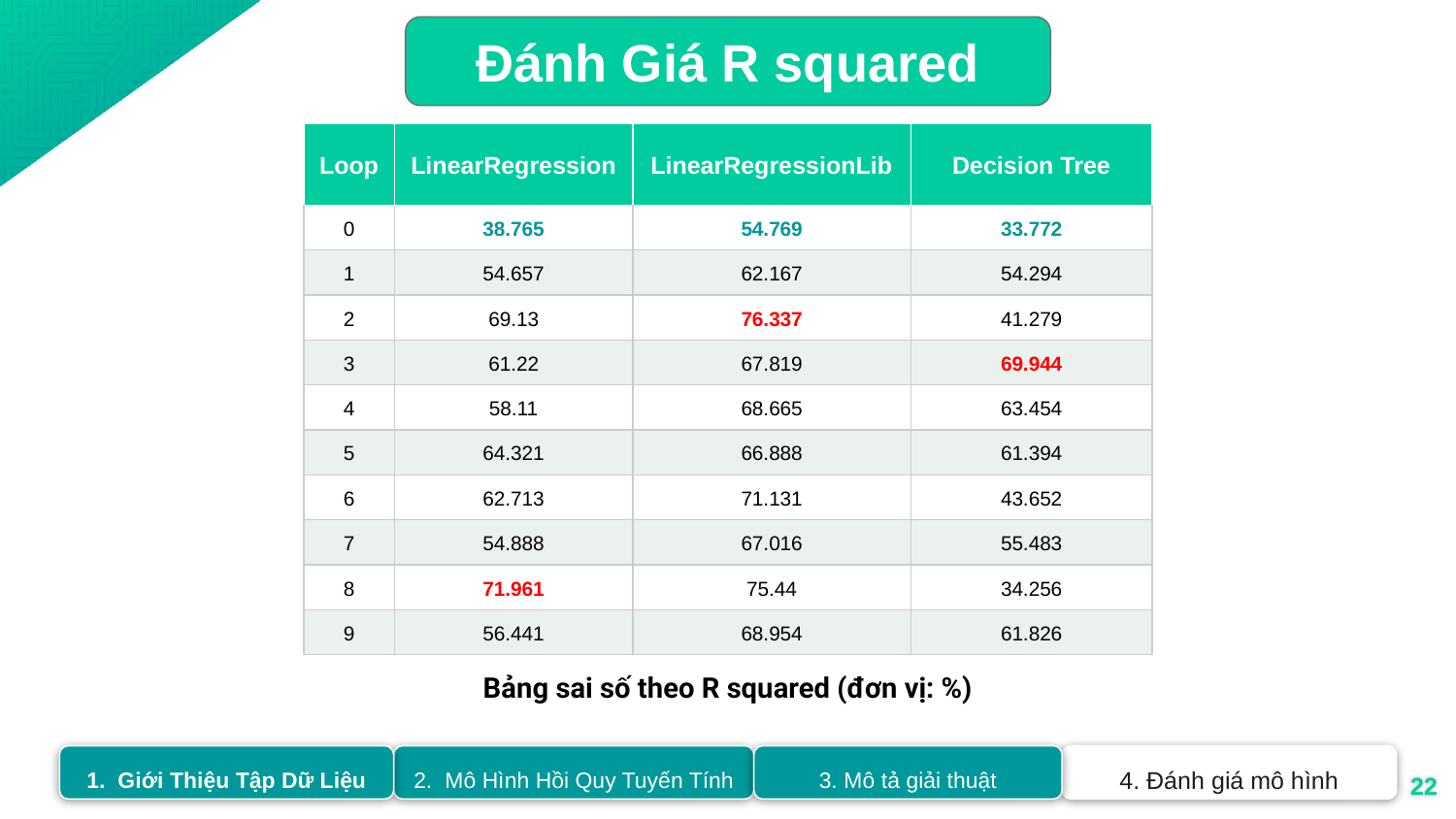

Đánh Giá R squared
| Loop | LinearRegression | LinearRegressionLib | Decision Tree |
| --- | --- | --- | --- |
| 0 | 38.765 | 54.769 | 33.772 |
| 1 | 54.657 | 62.167 | 54.294 |
| 2 | 69.13 | 76.337 | 41.279 |
| 3 | 61.22 | 67.819 | 69.944 |
| 4 | 58.11 | 68.665 | 63.454 |
| 5 | 64.321 | 66.888 | 61.394 |
| 6 | 62.713 | 71.131 | 43.652 |
| 7 | 54.888 | 67.016 | 55.483 |
| 8 | 71.961 | 75.44 | 34.256 |
| 9 | 56.441 | 68.954 | 61.826 |
Bảng sai số theo R squared (đơn vị: %)
2.  Mô Hình Hồi Quy Tuyến Tính
3. Mô tả giải thuật
1.  Giới Thiệu Tập Dữ Liệu
4. Đánh giá mô hình
22